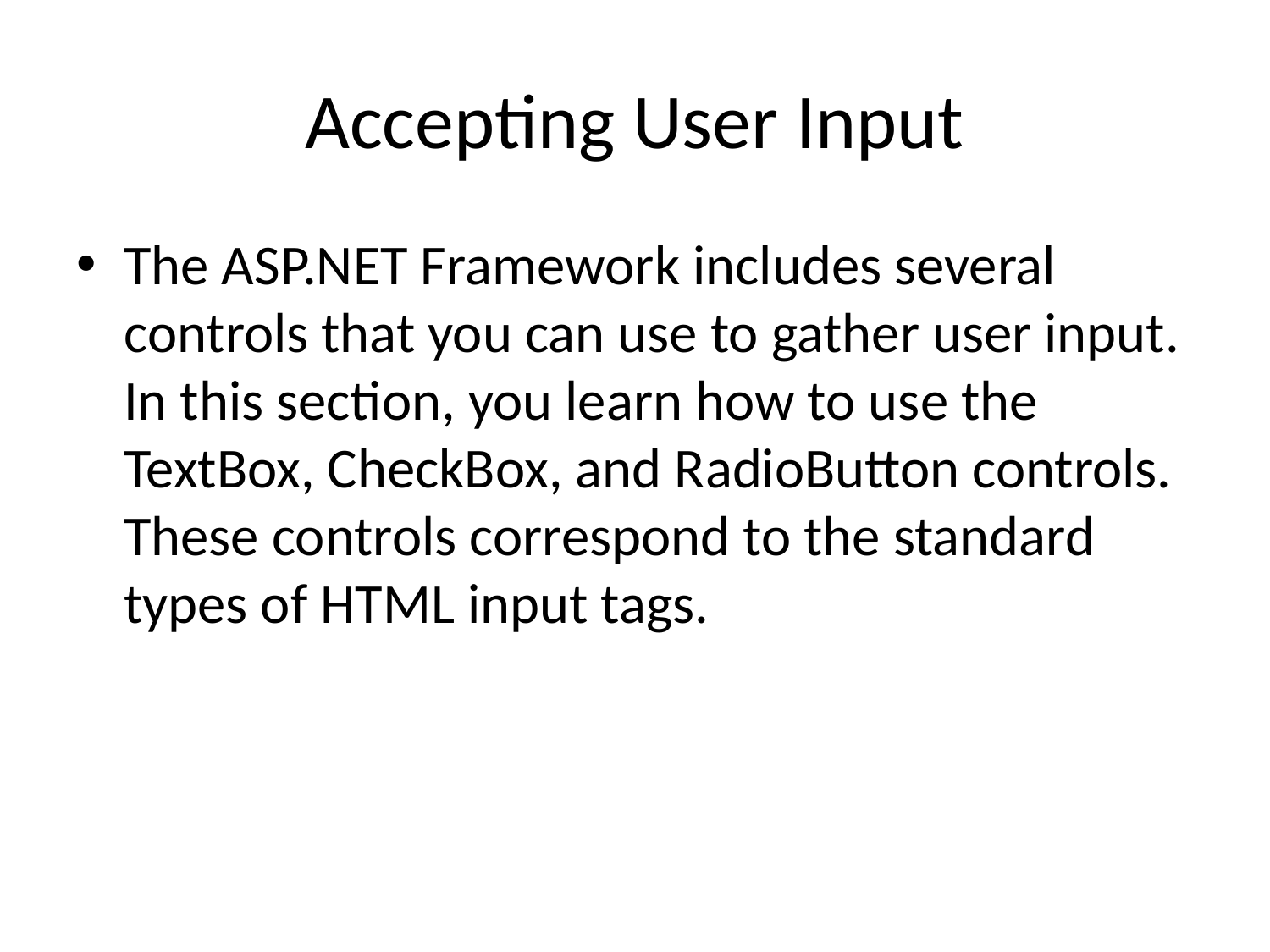

# Accepting User Input
The ASP.NET Framework includes several controls that you can use to gather user input. In this section, you learn how to use the TextBox, CheckBox, and RadioButton controls. These controls correspond to the standard types of HTML input tags.